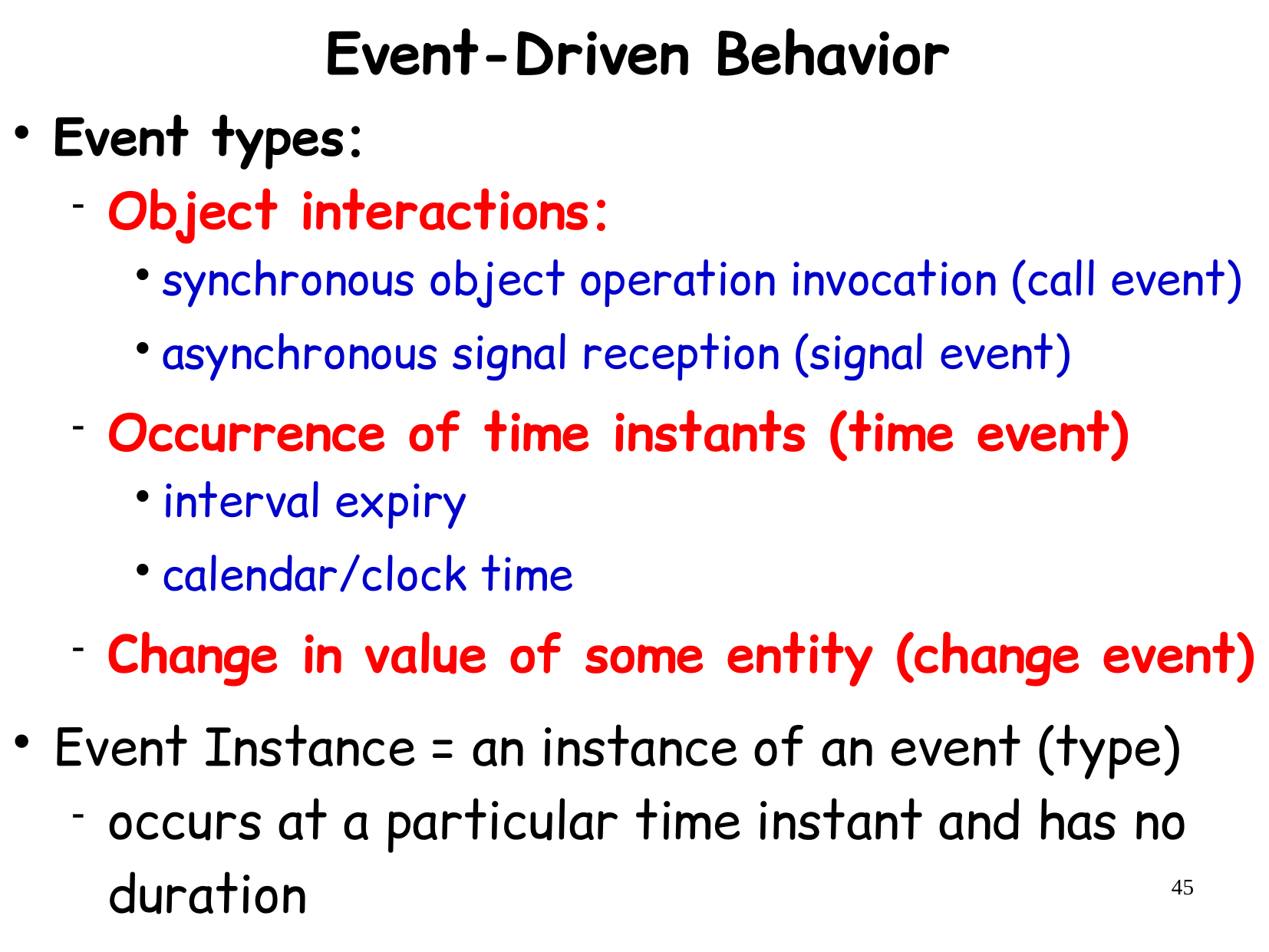

# Event-Driven Behavior
Event types:
Object interactions:
synchronous object operation invocation (call event)
asynchronous signal reception (signal event)
Occurrence of time instants (time event)
interval expiry
calendar/clock time
Change in value of some entity (change event)
Event Instance = an instance of an event (type)
occurs at a particular time instant and has no duration